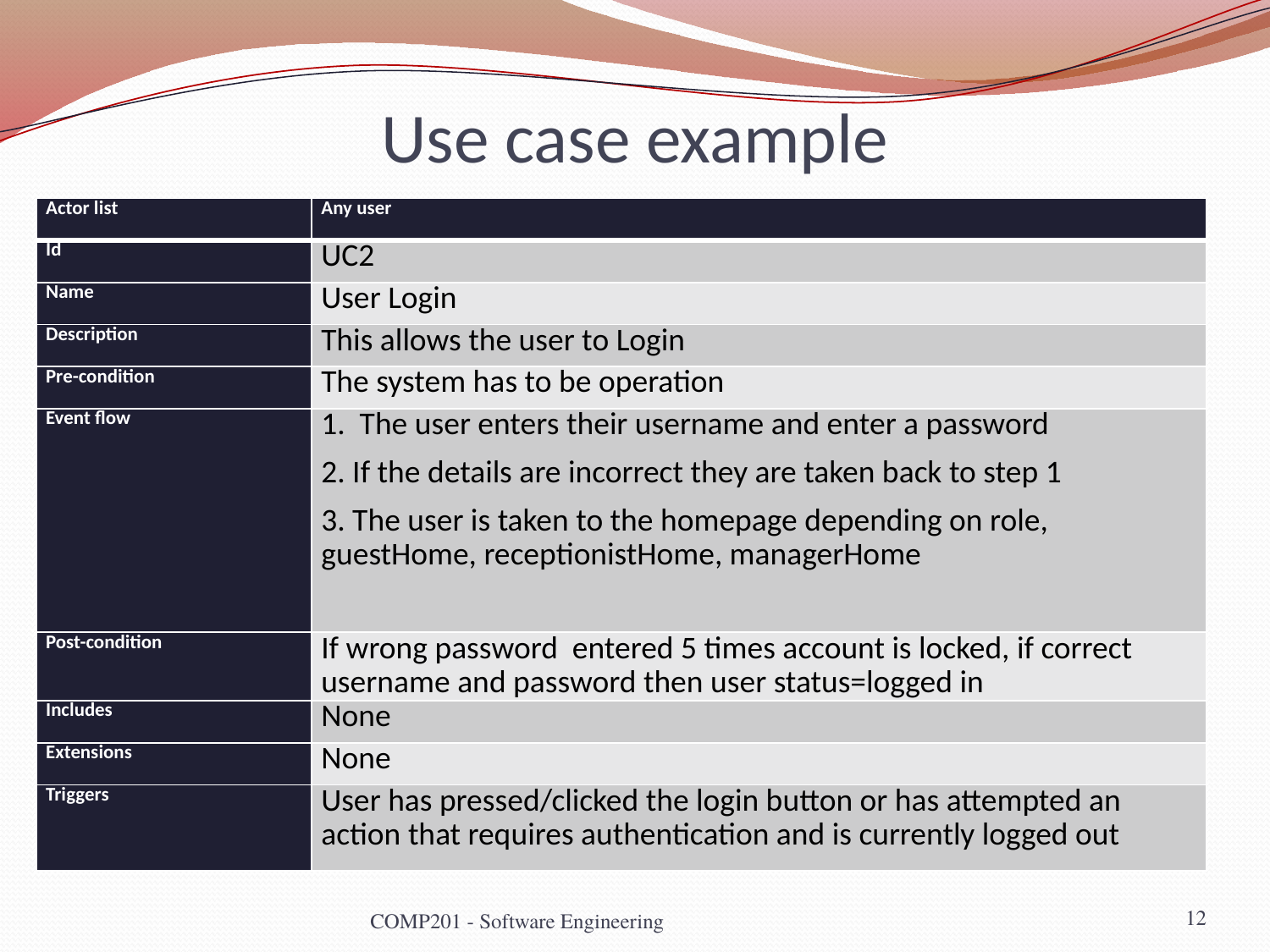

# Use case example
| Actor list | Any user |
| --- | --- |
| Id | UC2 |
| Name | User Login |
| Description | This allows the user to Login |
| Pre-condition | The system has to be operation |
| Event flow | 1. The user enters their username and enter a password 2. If the details are incorrect they are taken back to step 1 3. The user is taken to the homepage depending on role, guestHome, receptionistHome, managerHome |
| Post-condition | If wrong password entered 5 times account is locked, if correct username and password then user status=logged in |
| Includes | None |
| Extensions | None |
| Triggers | User has pressed/clicked the login button or has attempted an action that requires authentication and is currently logged out |
COMP201 - Software Engineering
12